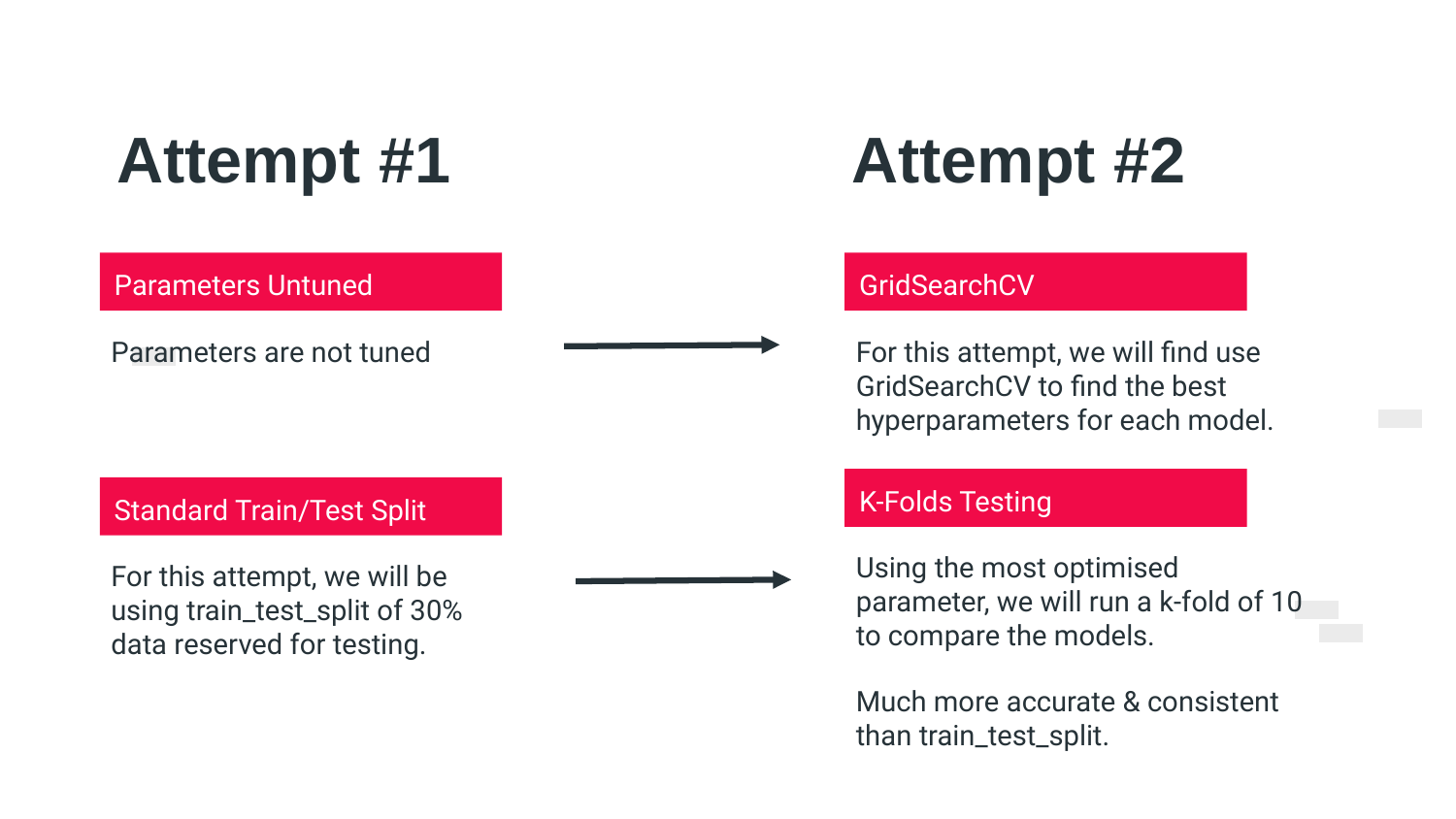

# Attempt #1
Attempt #2
Parameters Untuned
GridSearchCV
Parameters are not tuned

For this attempt, we will find use GridSearchCV to find the best hyperparameters for each model.

K-Folds Testing
Standard Train/Test Split
Using the most optimised parameter, we will run a k-fold of 10 to compare the models.
Much more accurate & consistent than train_test_split.

For this attempt, we will be using train_test_split of 30% data reserved for testing.